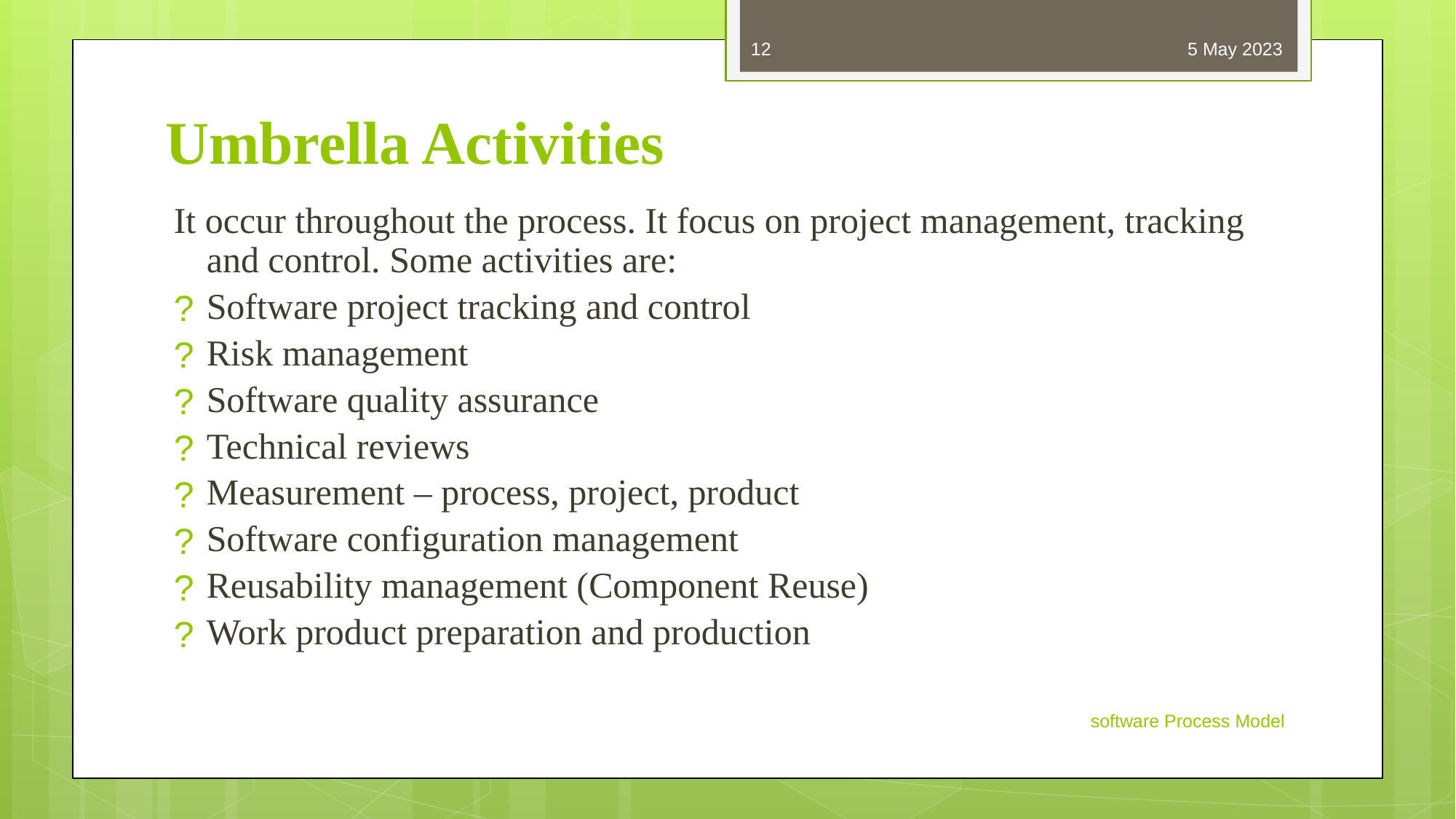

12
5 May 2023
# Umbrella Activities
It occur throughout the process. It focus on project management, tracking and control. Some activities are:
Software project tracking and control
Risk management
Software quality assurance
Technical reviews
Measurement – process, project, product
Software configuration management
Reusability management (Component Reuse)
Work product preparation and production

software Process Model